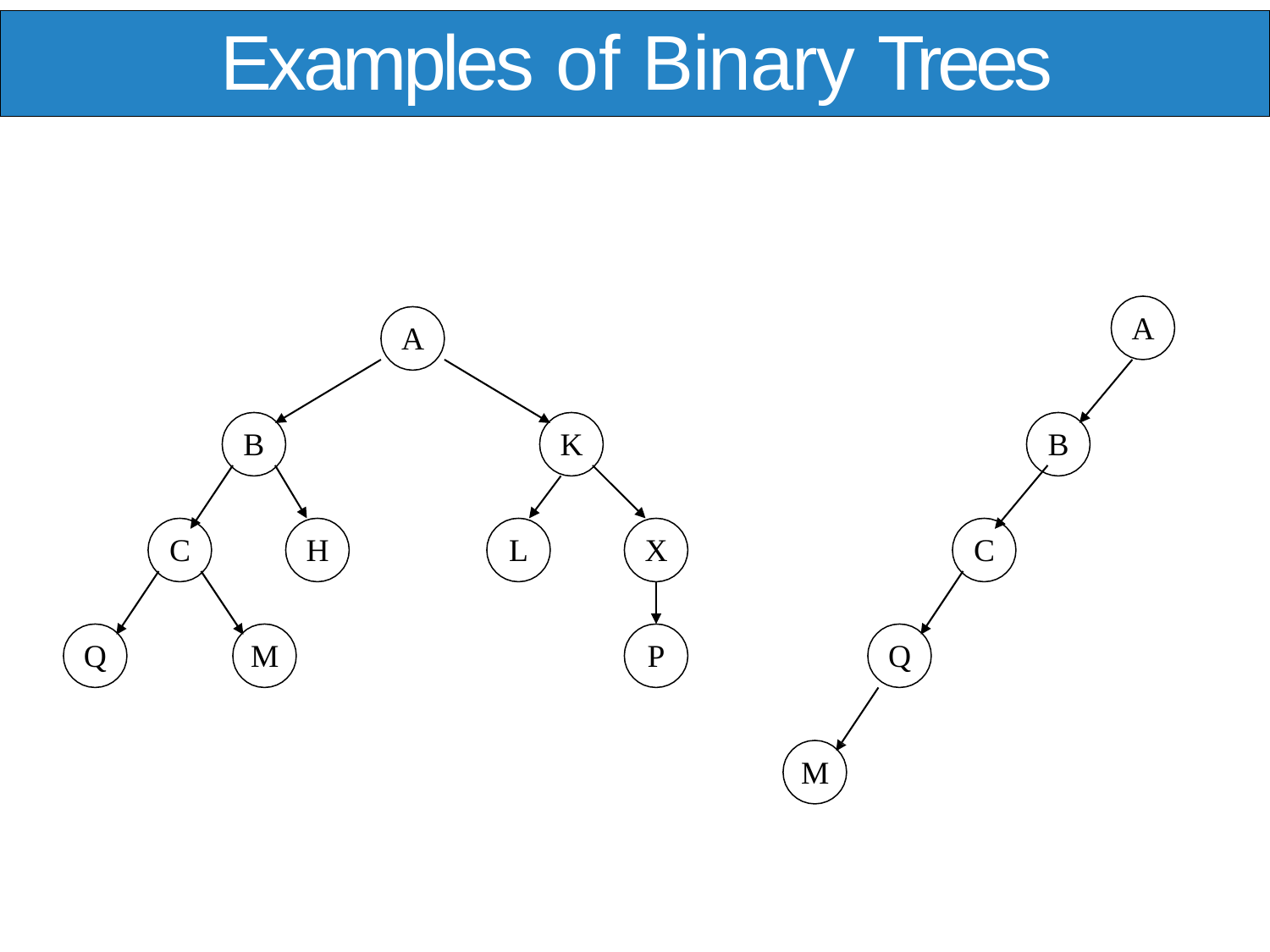

# Examples of Binary Trees

A

A

B
K
B

C
H
L
X
C

Q
M
P
Q

M